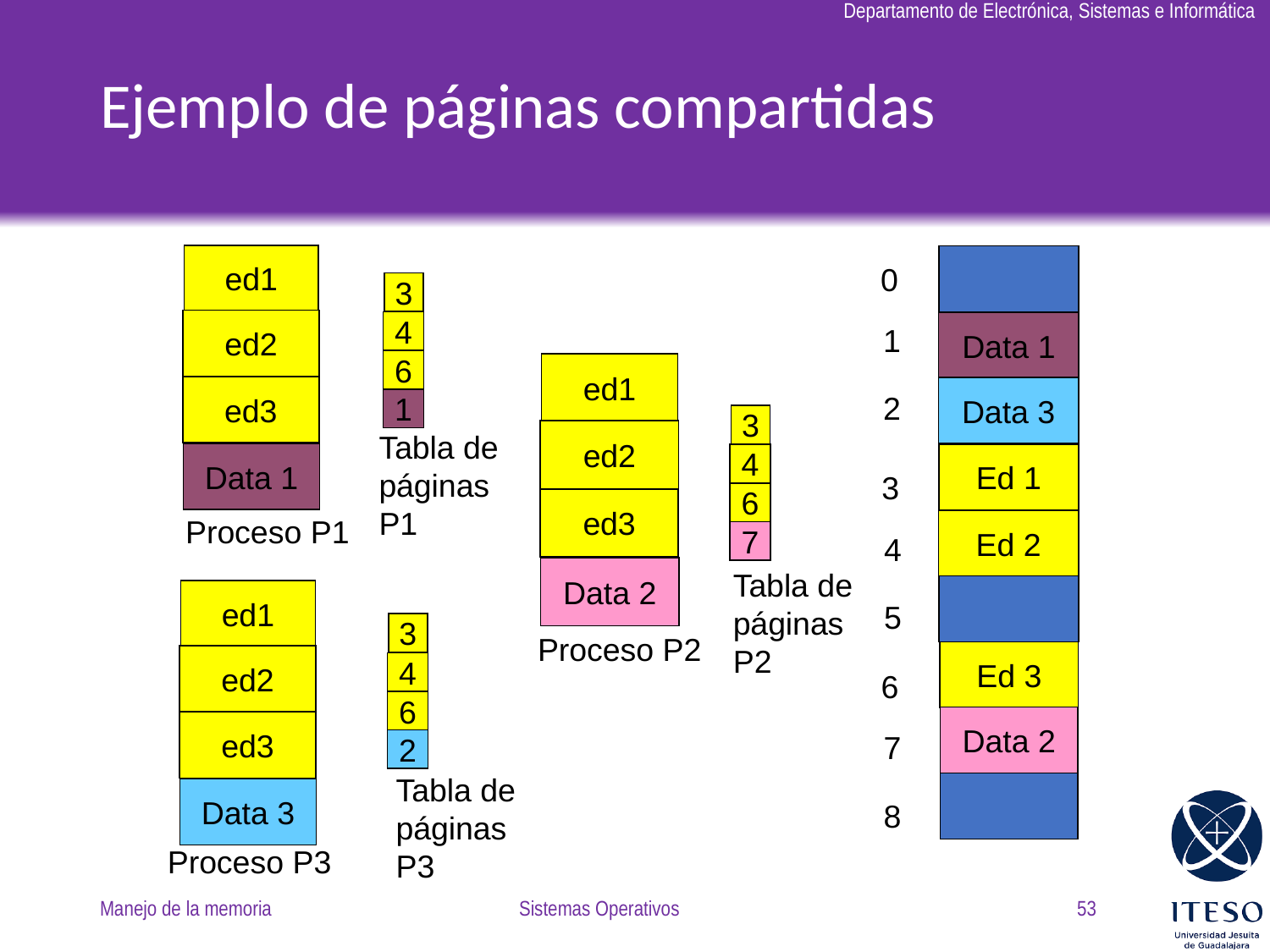

# Ejemplo de páginas compartidas
ed1

0
3
ed2
4
Data 1
1
6
ed1
ed3
Data 3
2
1
3
ed2
Tabla de páginas P1
Data 1
Ed 1
4
3
6
ed3
Proceso P1
Ed 2
7
4
Data 2
Tabla de páginas P2

ed1
5
3
Proceso P2
Ed 3
ed2
4
6
6
Data 2
ed3
7
2
Tabla de páginas P3

Data 3
8
Proceso P3
Manejo de la memoria
Sistemas Operativos
53